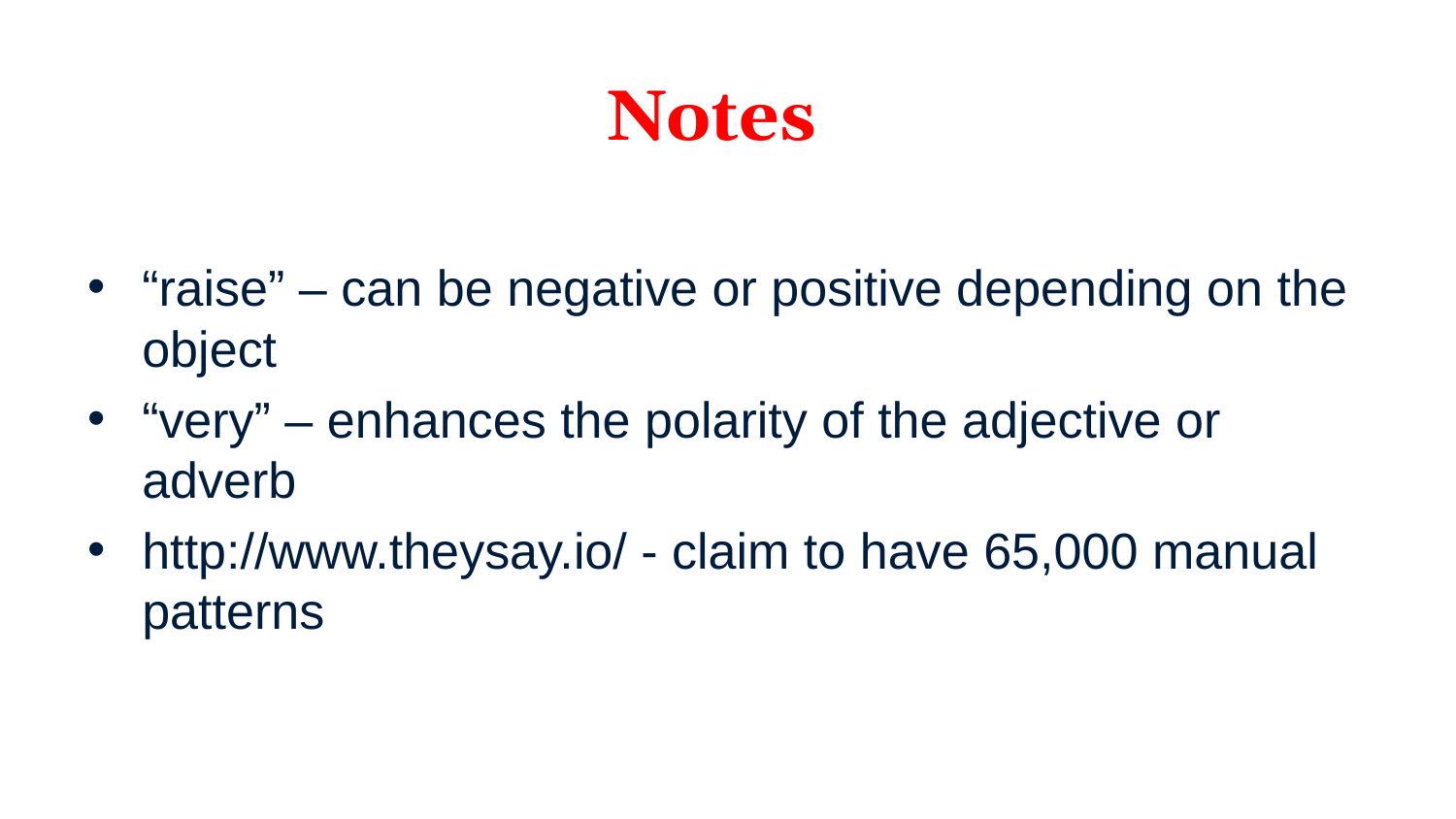

# Notes
“raise” – can be negative or positive depending on the object
“very” – enhances the polarity of the adjective or adverb
http://www.theysay.io/ - claim to have 65,000 manual patterns